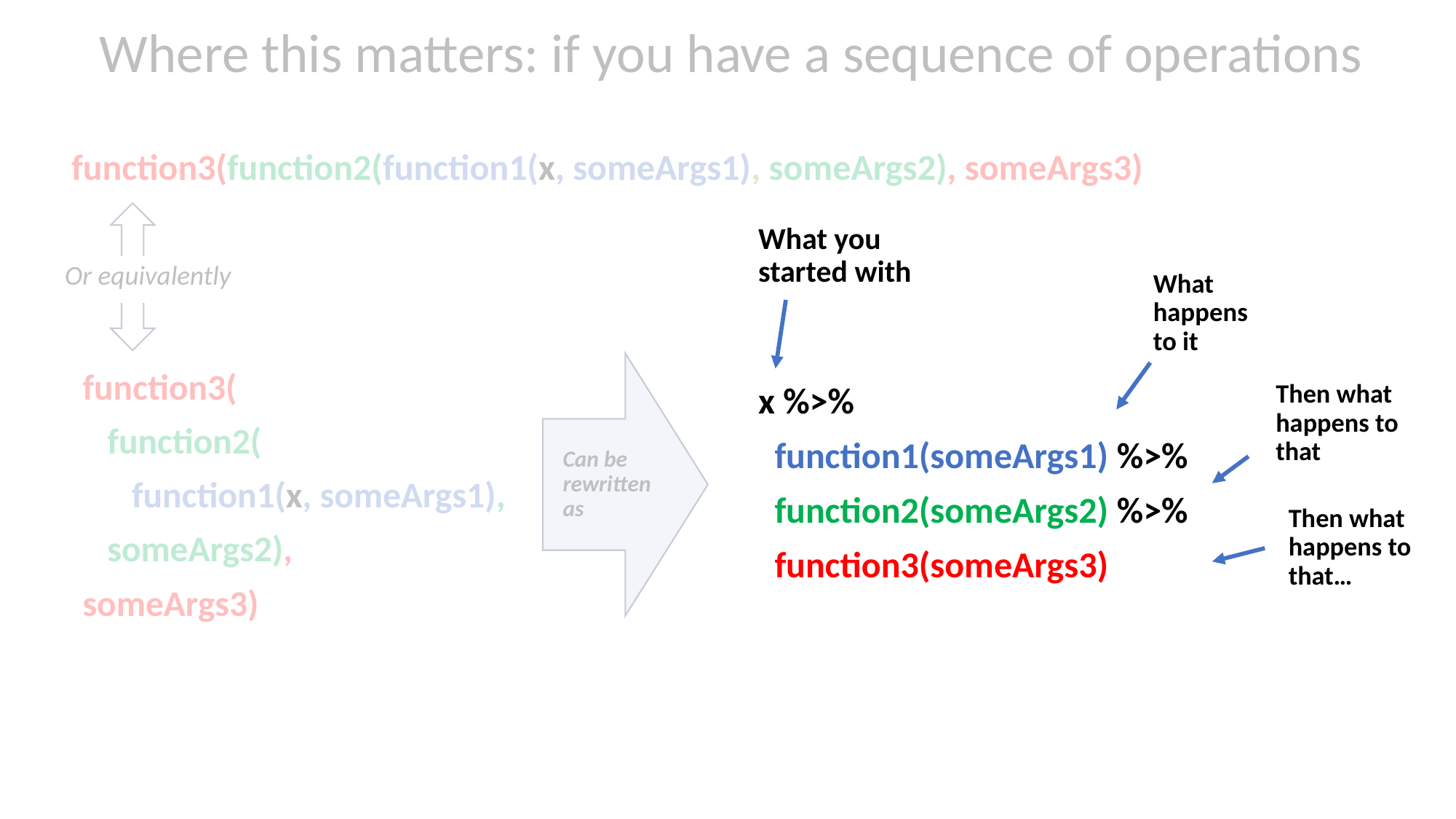

# Where this matters: if you have a sequence of operations
function3(function2(function1(x, someArgs1), someArgs2), someArgs3)

What you started with
Or equivalently
What happens to it

function3(
   function2(
      function1(x, someArgs1),
   someArgs2),
someArgs3)
Then what happens to that
x %>%
  function1(someArgs1) %>%
  function2(someArgs2) %>%
  function3(someArgs3)
Can be rewritten as
Then what happens to that…